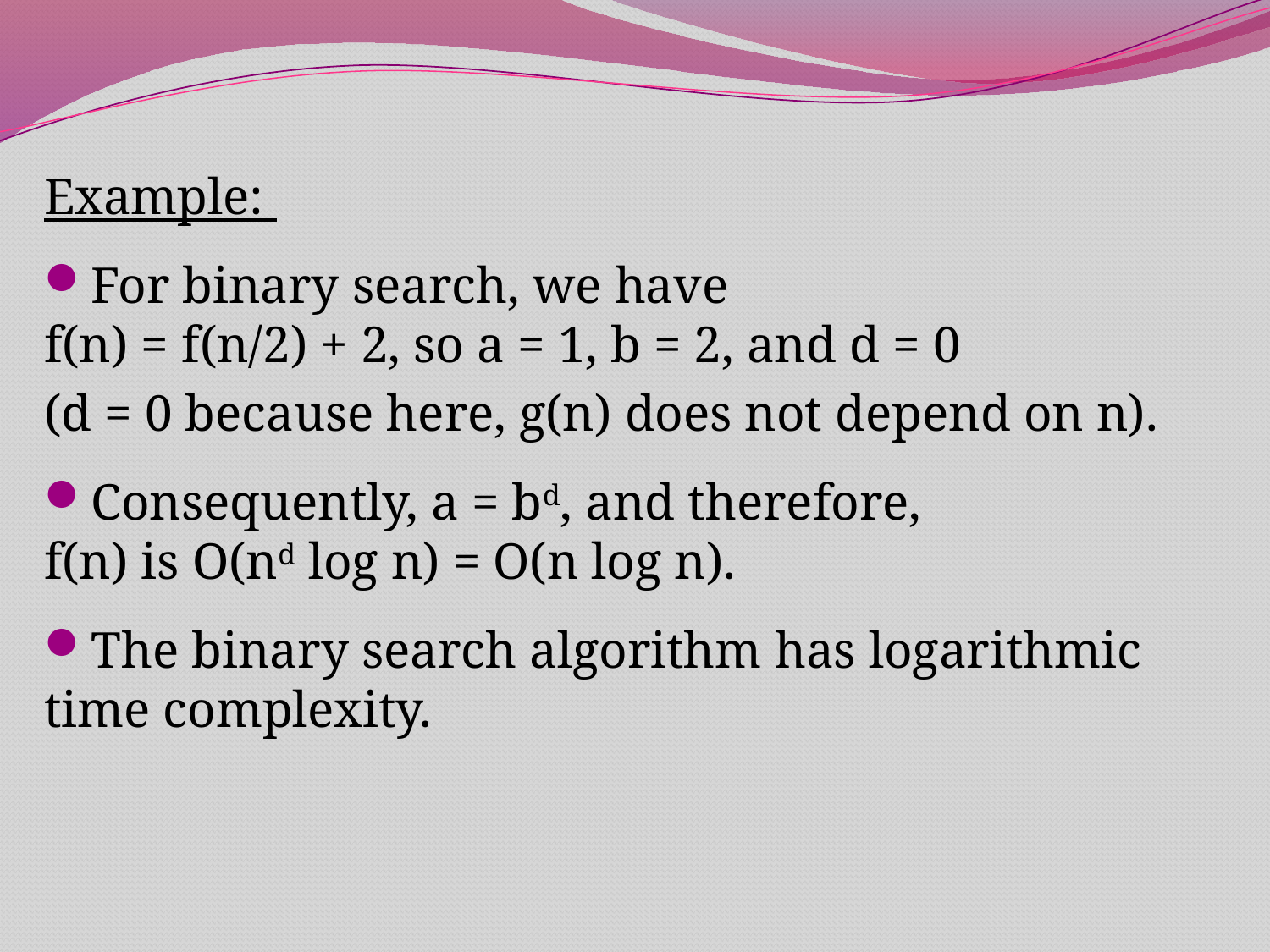

Example:

For binary search, we have
f(n) = f(n/2) + 2, so a = 1, b = 2, and d = 0
(d = 0 because here, g(n) does not depend on n).

Consequently, a = bd, and therefore,
f(n) is O(nd log n) = O(n log n).

The binary search algorithm has logarithmic time complexity.